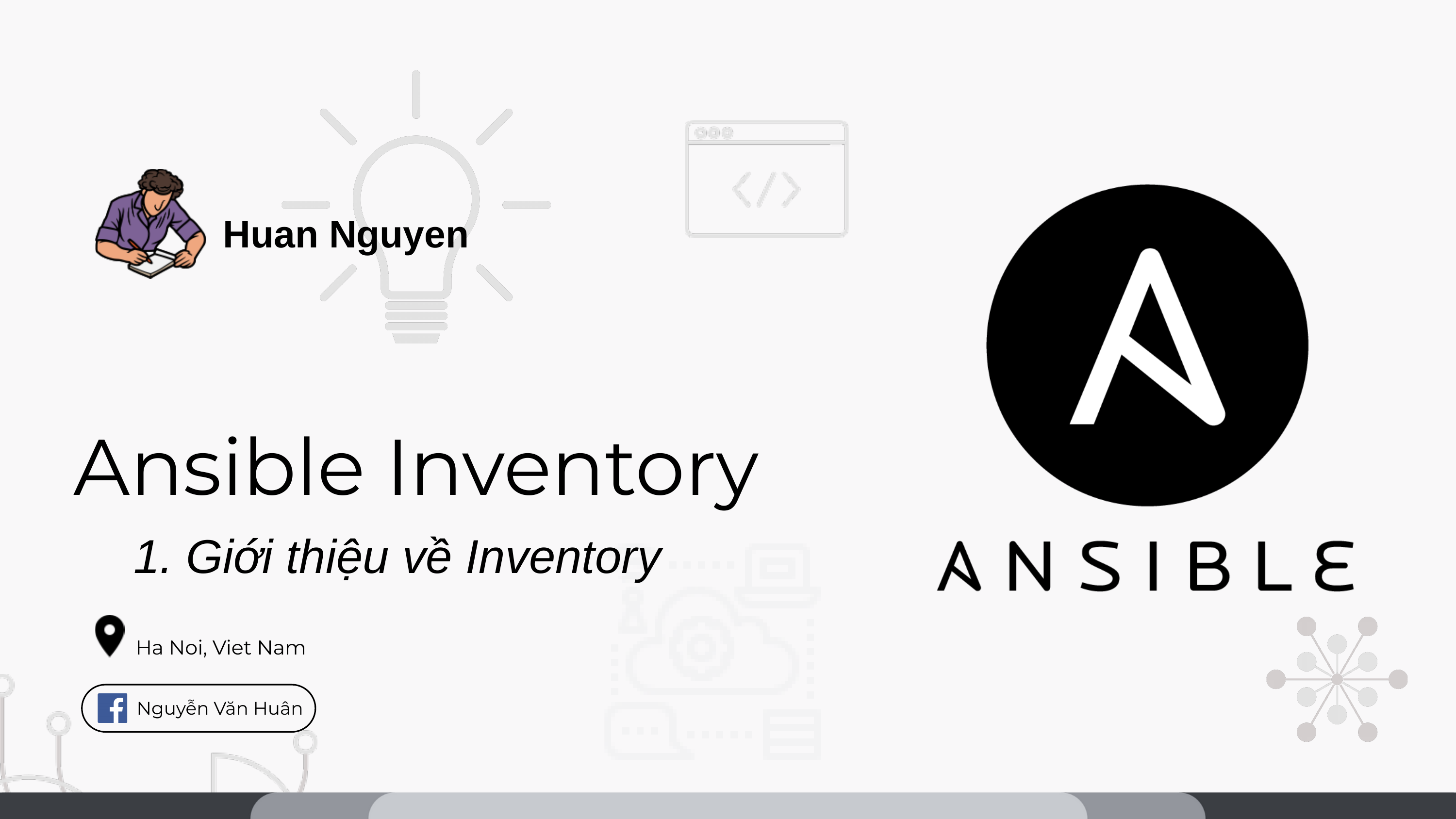

Huan Nguyen
Ansible Inventory
1. Giới thiệu về Inventory

Ha Noi, Viet Nam

         Nguyễn Văn Huân